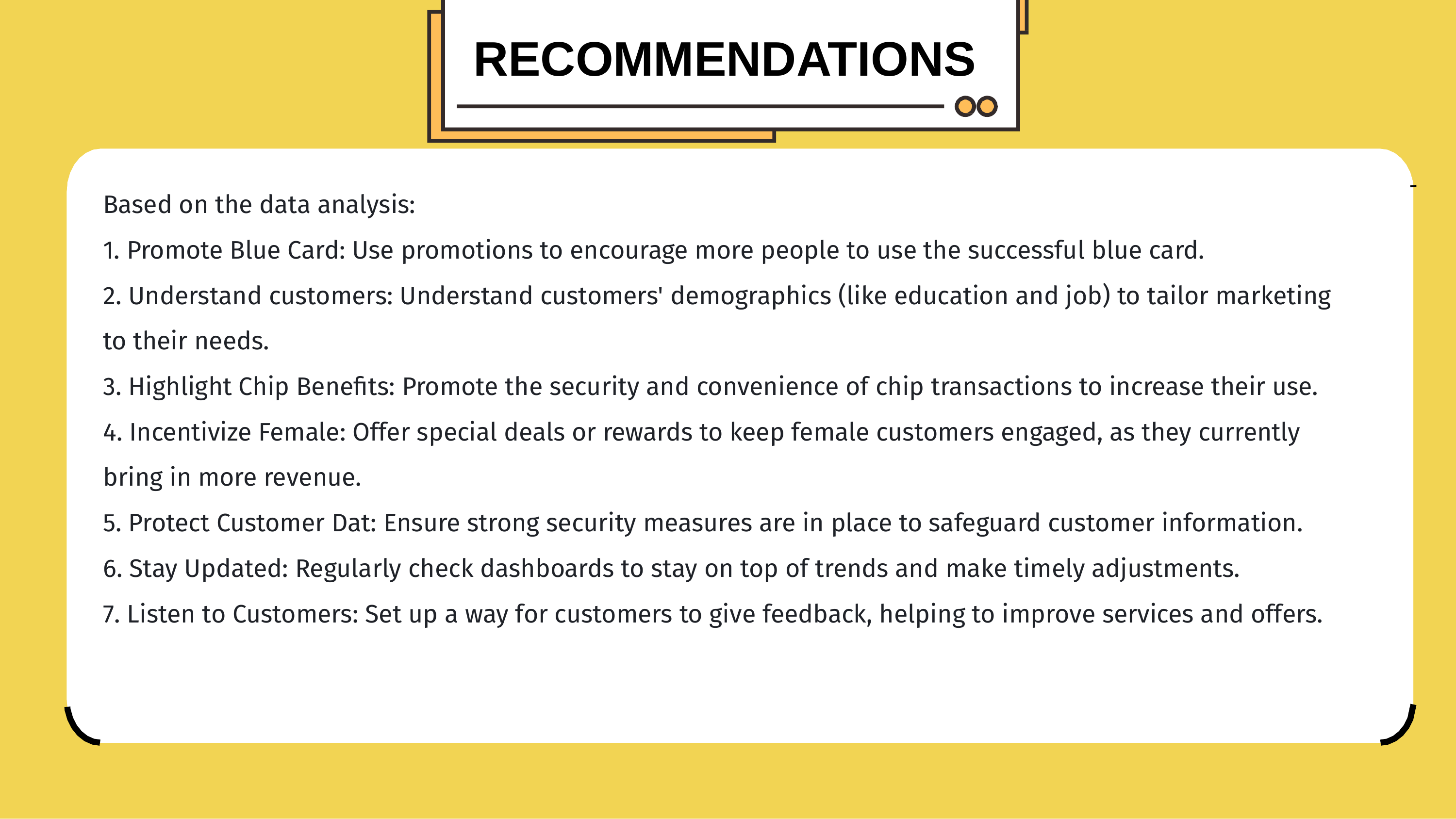

# RECOMMENDATIONS

Based on the data analysis:
1. Promote Blue Card: Use promotions to encourage more people to use the successful blue card.
2. Understand customers: Understand customers' demographics (like education and job) to tailor marketing to their needs.
3. Highlight Chip Benefits: Promote the security and convenience of chip transactions to increase their use.
4. Incentivize Female: Offer special deals or rewards to keep female customers engaged, as they currently bring in more revenue.
5. Protect Customer Dat: Ensure strong security measures are in place to safeguard customer information.
6. Stay Updated: Regularly check dashboards to stay on top of trends and make timely adjustments.
7. Listen to Customers: Set up a way for customers to give feedback, helping to improve services and offers.